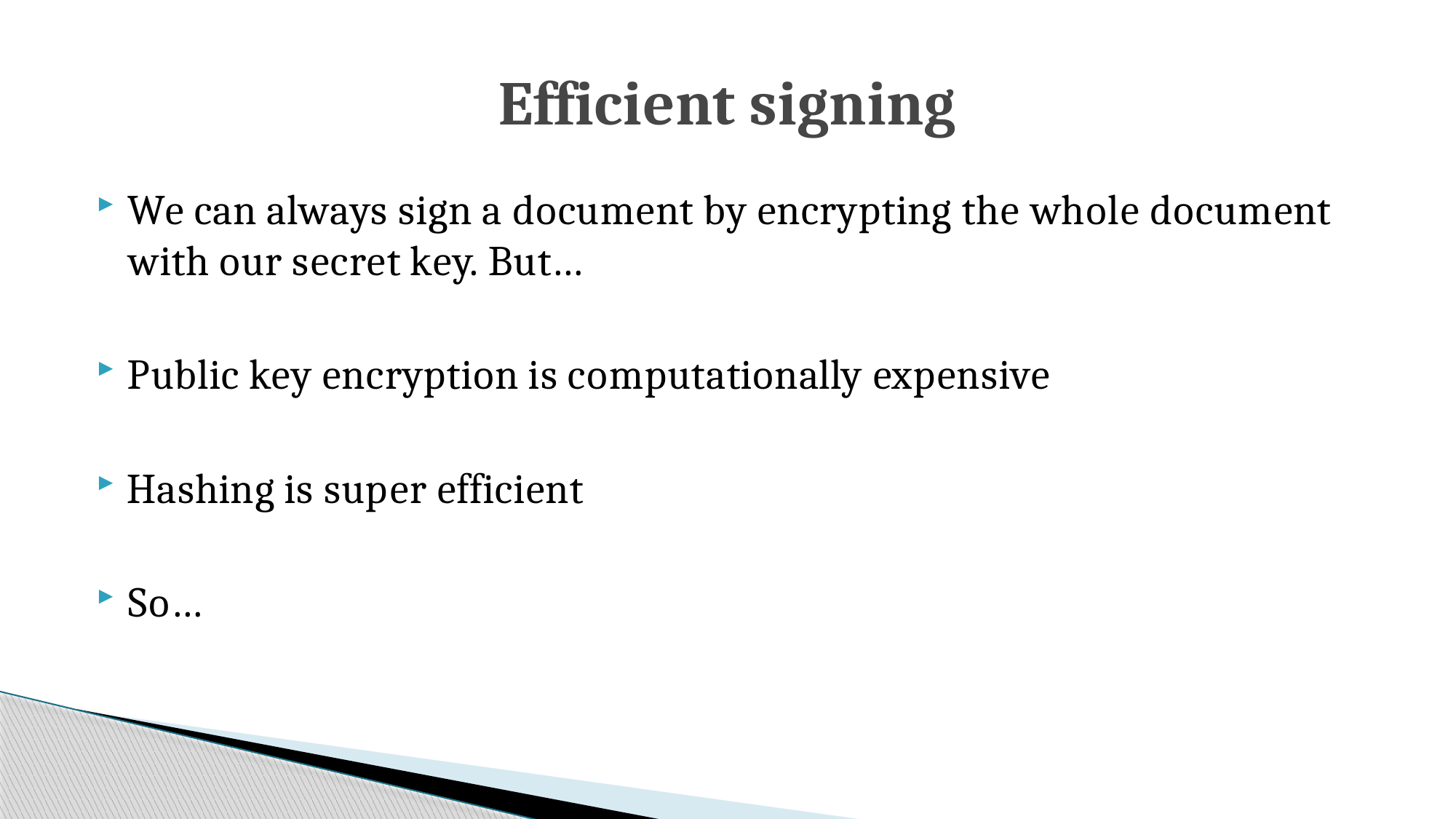

# Efficient signing
We can always sign a document by encrypting the whole document with our secret key. But…

Public key encryption is computationally expensive

Hashing is super efficient

So…